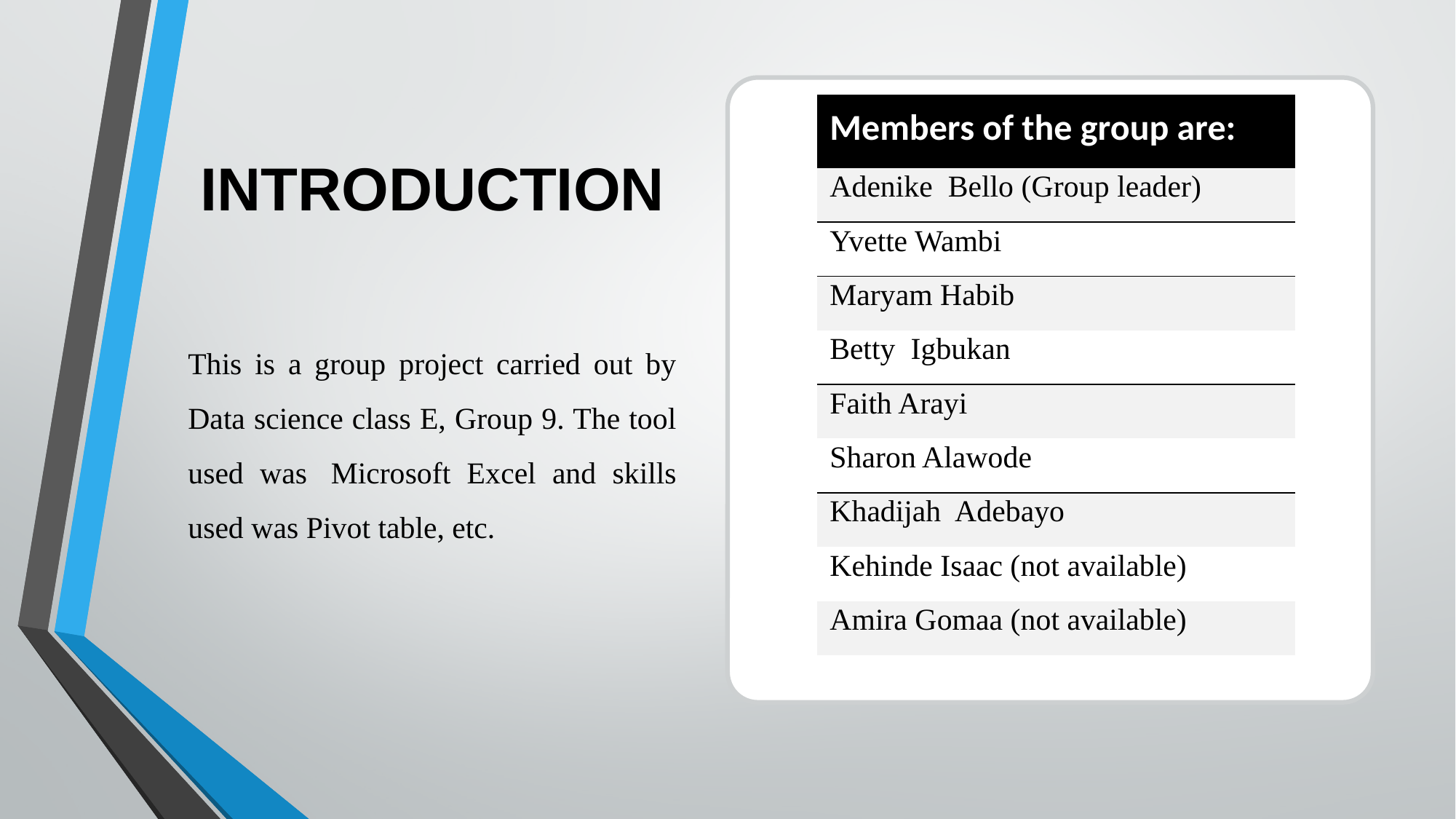

# INTRODUCTION
| Members of the group are: |
| --- |
| Adenike  Bello (Group leader) |
| Yvette Wambi |
| Maryam Habib |
| Betty  Igbukan |
| Faith Arayi |
| Sharon Alawode |
| Khadijah  Adebayo |
| Kehinde Isaac (not available) |
| Amira Gomaa (not available) |
This is a group project carried out by Data science class E, Group 9. The tool used was  Microsoft Excel and skills used was Pivot table, etc.